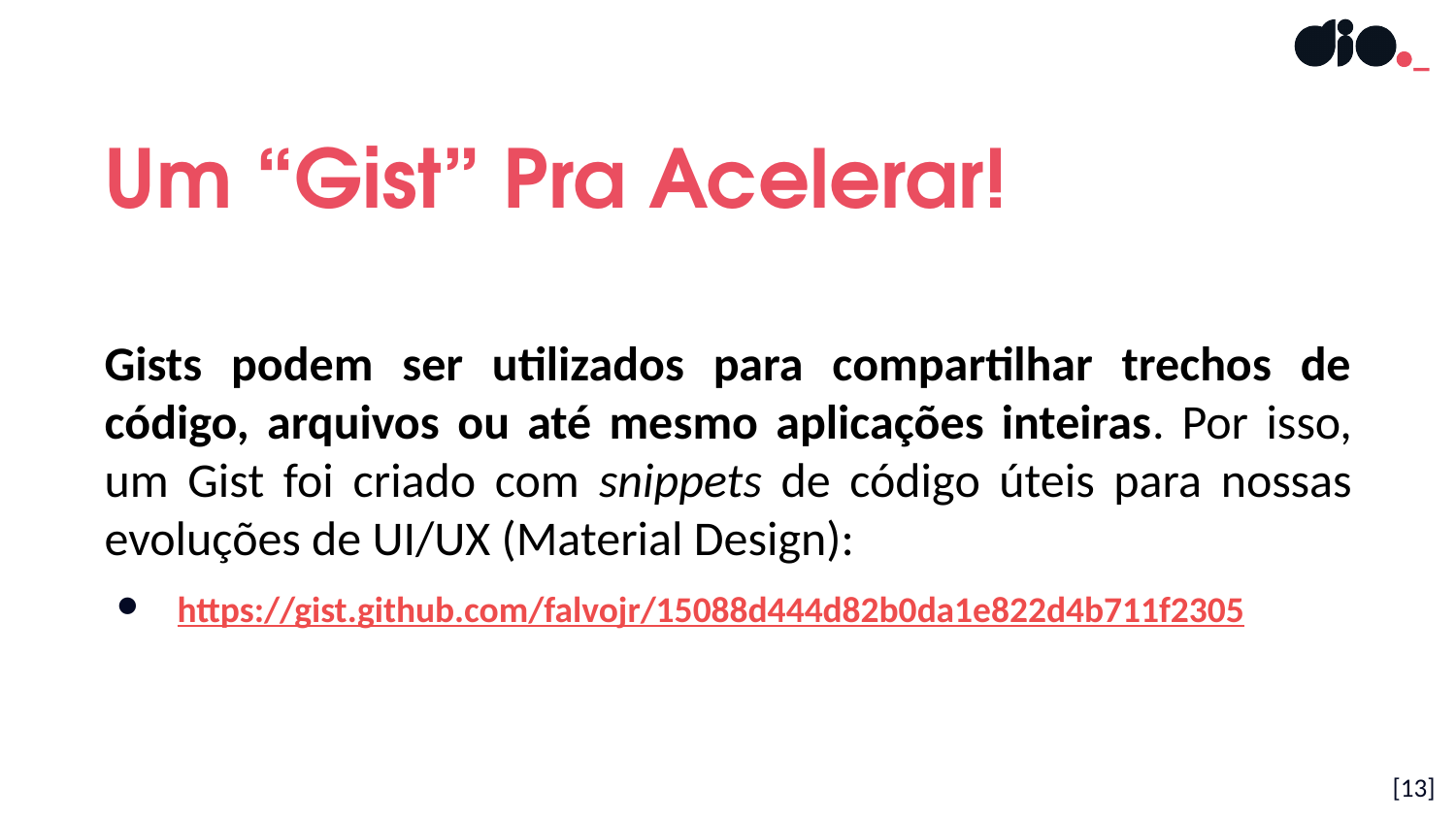

Um “Gist” Pra Acelerar!
Gists podem ser utilizados para compartilhar trechos de código, arquivos ou até mesmo aplicações inteiras. Por isso, um Gist foi criado com snippets de código úteis para nossas evoluções de UI/UX (Material Design):
https://gist.github.com/falvojr/15088d444d82b0da1e822d4b711f2305
[13]